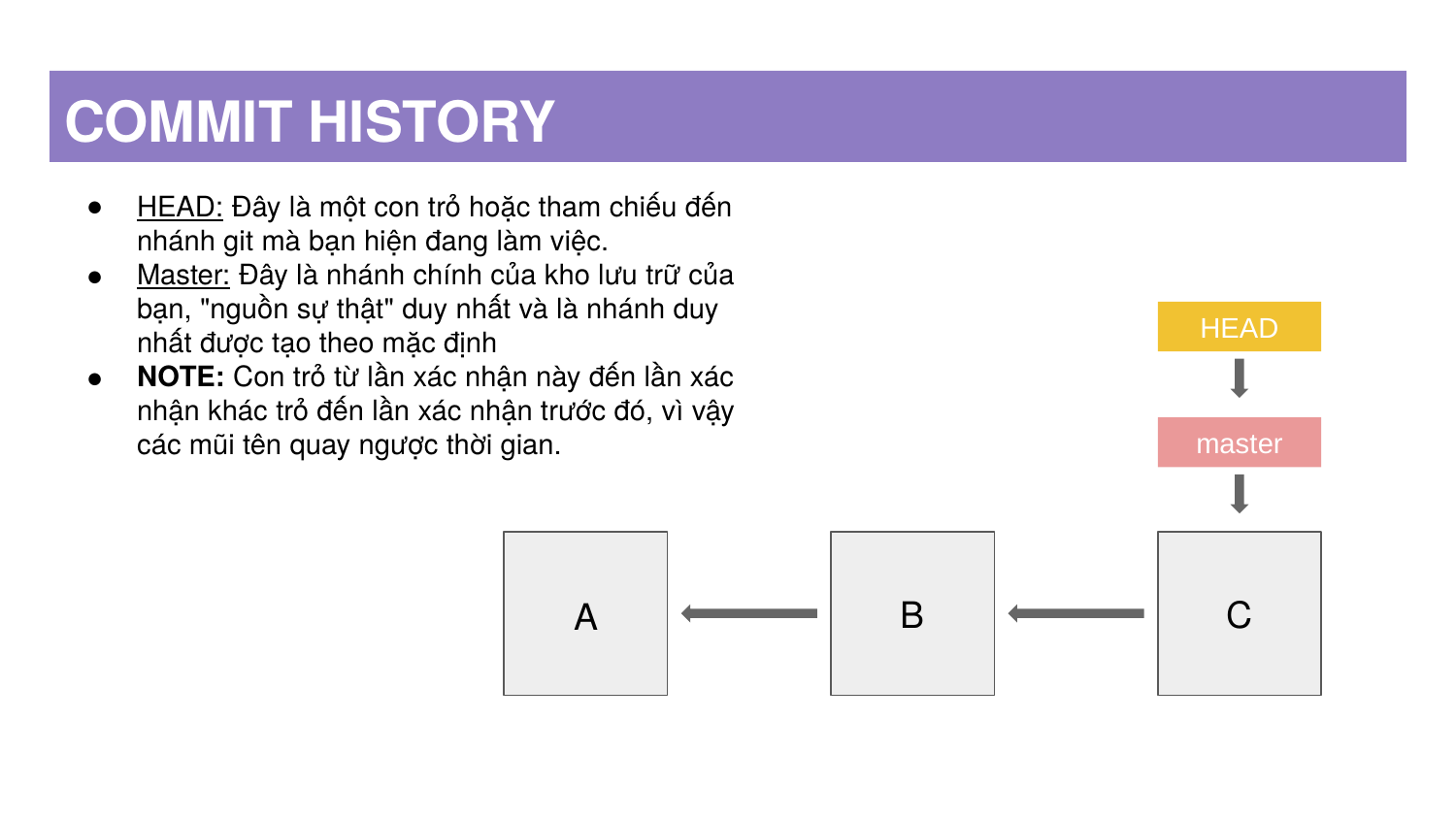

# COMMIT HISTORY
HEAD: Đây là một con trỏ hoặc tham chiếu đến nhánh git mà bạn hiện đang làm việc.
Master: Đây là nhánh chính của kho lưu trữ của bạn, "nguồn sự thật" duy nhất và là nhánh duy nhất được tạo theo mặc định
NOTE: Con trỏ từ lần xác nhận này đến lần xác nhận khác trỏ đến lần xác nhận trước đó, vì vậy các mũi tên quay ngược thời gian.
HEAD

master

B
C

A